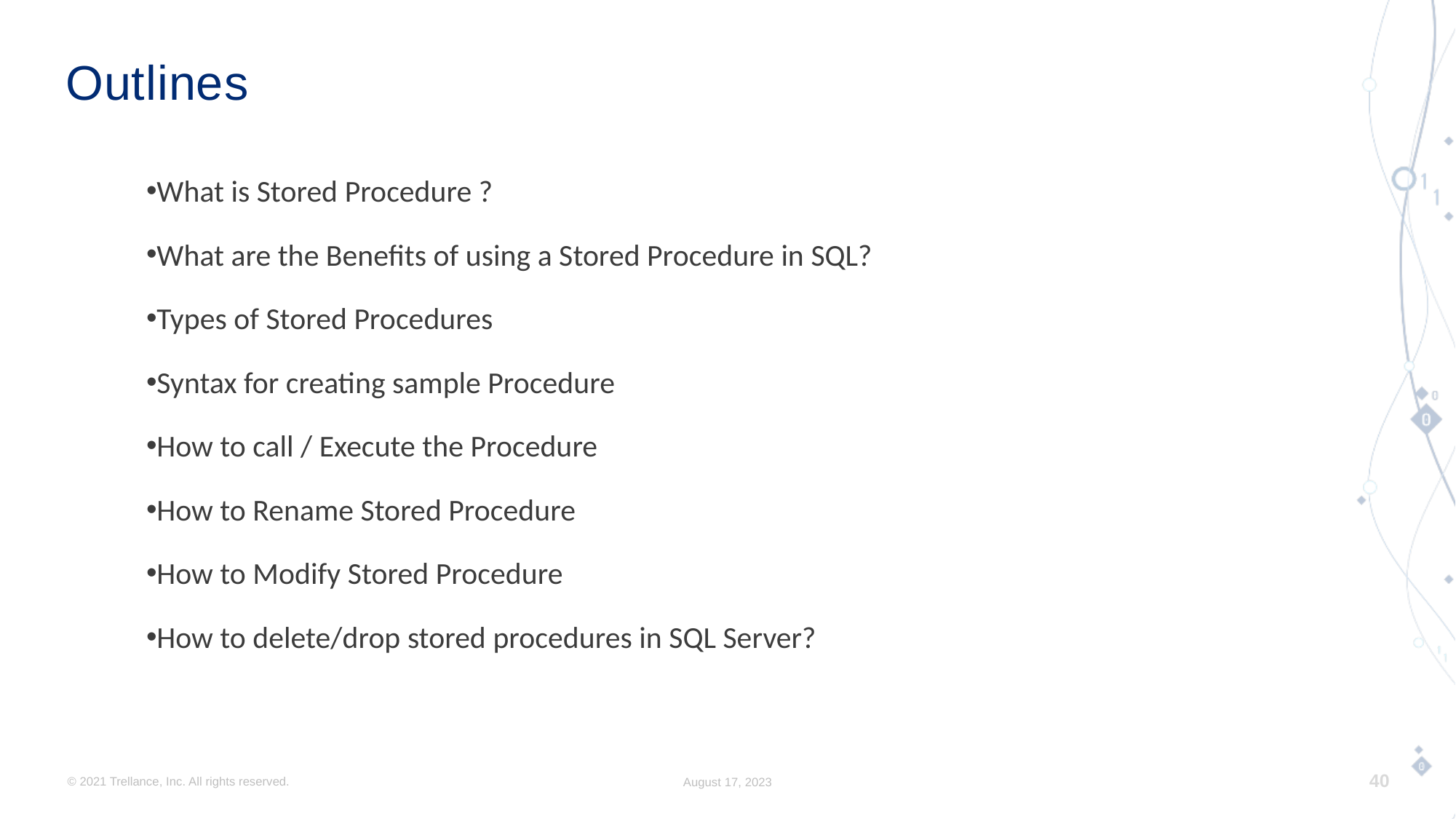

# Outlines
What is Stored Procedure ?
What are the Benefits of using a Stored Procedure in SQL?
Types of Stored Procedures
Syntax for creating sample Procedure
How to call / Execute the Procedure
How to Rename Stored Procedure
How to Modify Stored Procedure
How to delete/drop stored procedures in SQL Server?
© 2021 Trellance, Inc. All rights reserved.
August 17, 2023
40